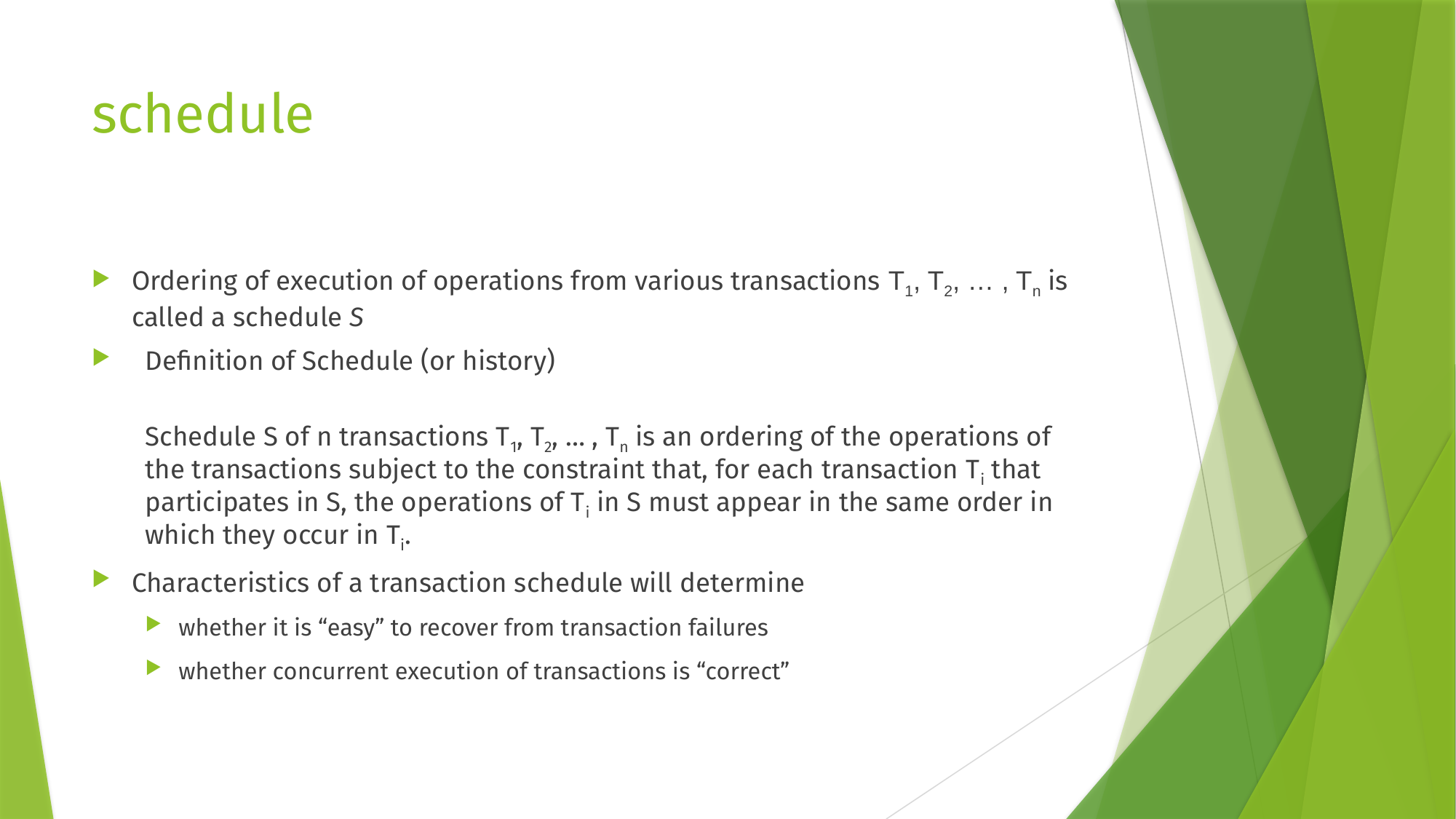

# schedule
Ordering of execution of operations from various transactions T1, T2, … , Tn is called a schedule S
Definition of Schedule (or history)
	Schedule S of n transactions T1, T2, … , Tn is an ordering of the operations of the transactions subject to the constraint that, for each transaction Ti that participates in S, the operations of Ti in S must appear in the same order in which they occur in Ti.
Characteristics of a transaction schedule will determine
whether it is “easy” to recover from transaction failures
whether concurrent execution of transactions is “correct”